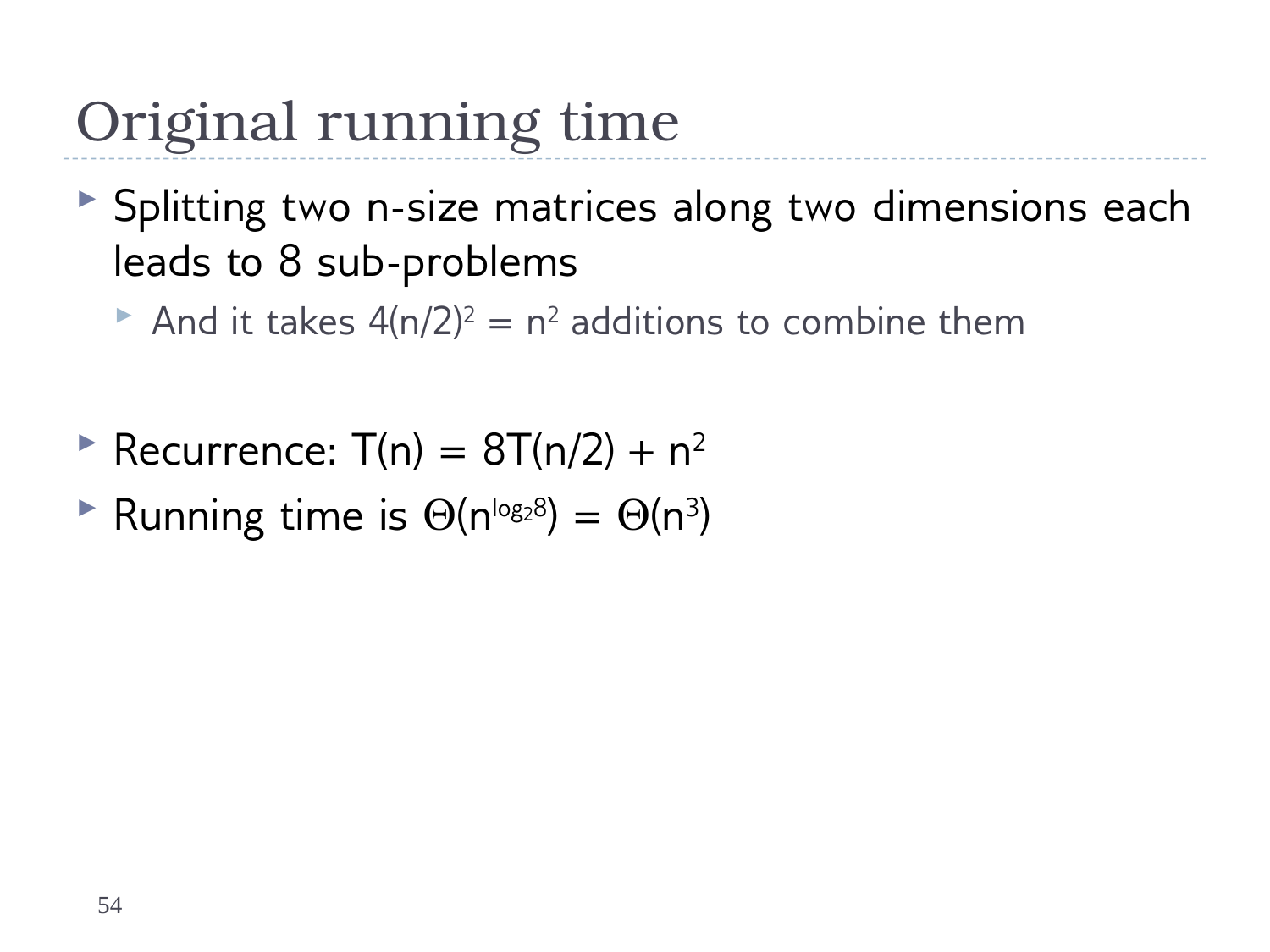

# Original running time
Splitting two n-size matrices along two dimensions each leads to 8 sub-problems
And it takes 4(n/2)2 = n2 additions to combine them

Recurrence: T(n) = 8T(n/2) + n2
Running time is Θ(nlog28) = Θ(n3)
54